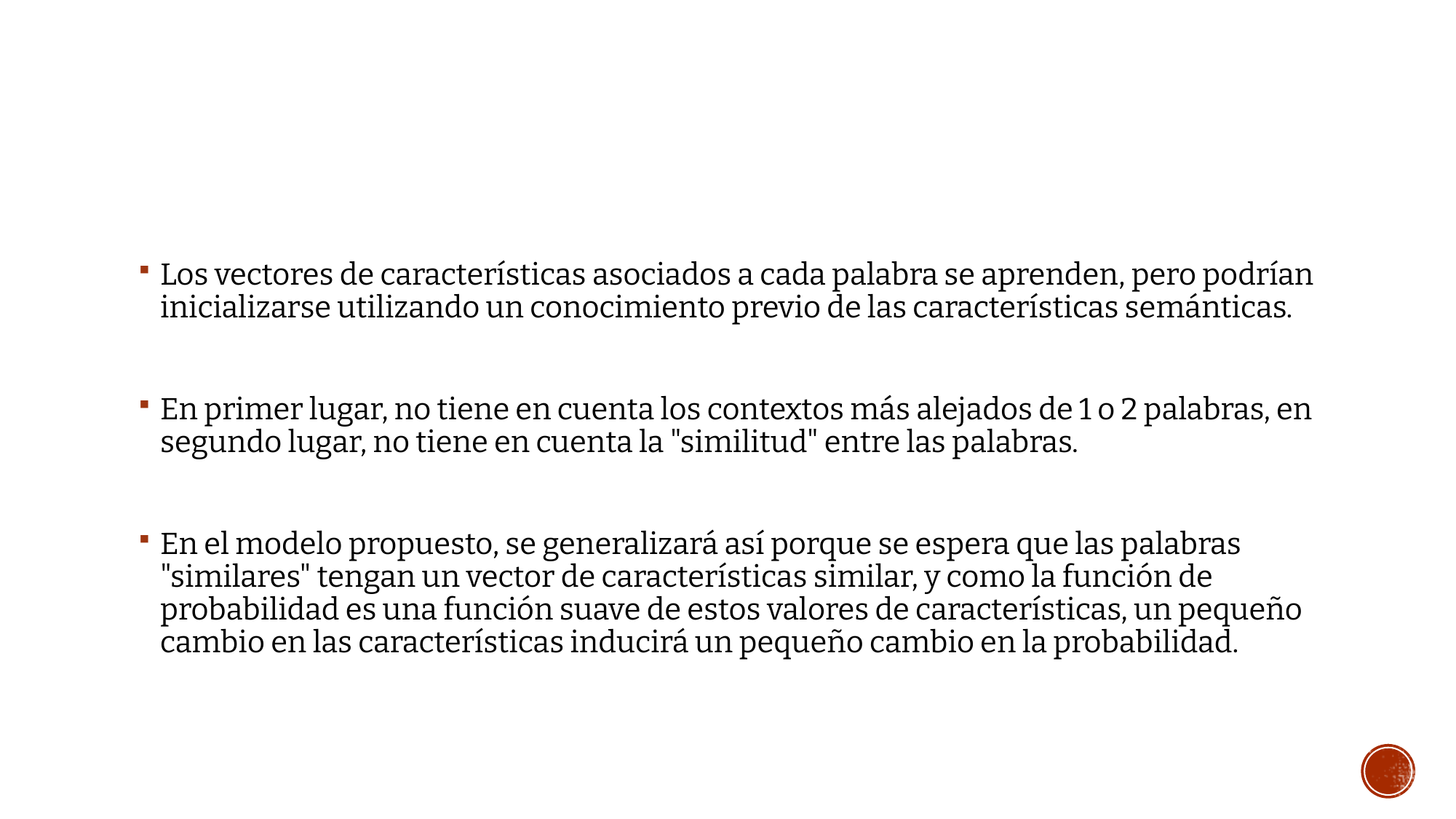

Los vectores de características asociados a cada palabra se aprenden, pero podrían inicializarse utilizando un conocimiento previo de las características semánticas.

En primer lugar, no tiene en cuenta los contextos más alejados de 1 o 2 palabras, en segundo lugar, no tiene en cuenta la "similitud" entre las palabras.

En el modelo propuesto, se generalizará así porque se espera que las palabras "similares" tengan un vector de características similar, y como la función de probabilidad es una función suave de estos valores de características, un pequeño cambio en las características inducirá un pequeño cambio en la probabilidad.